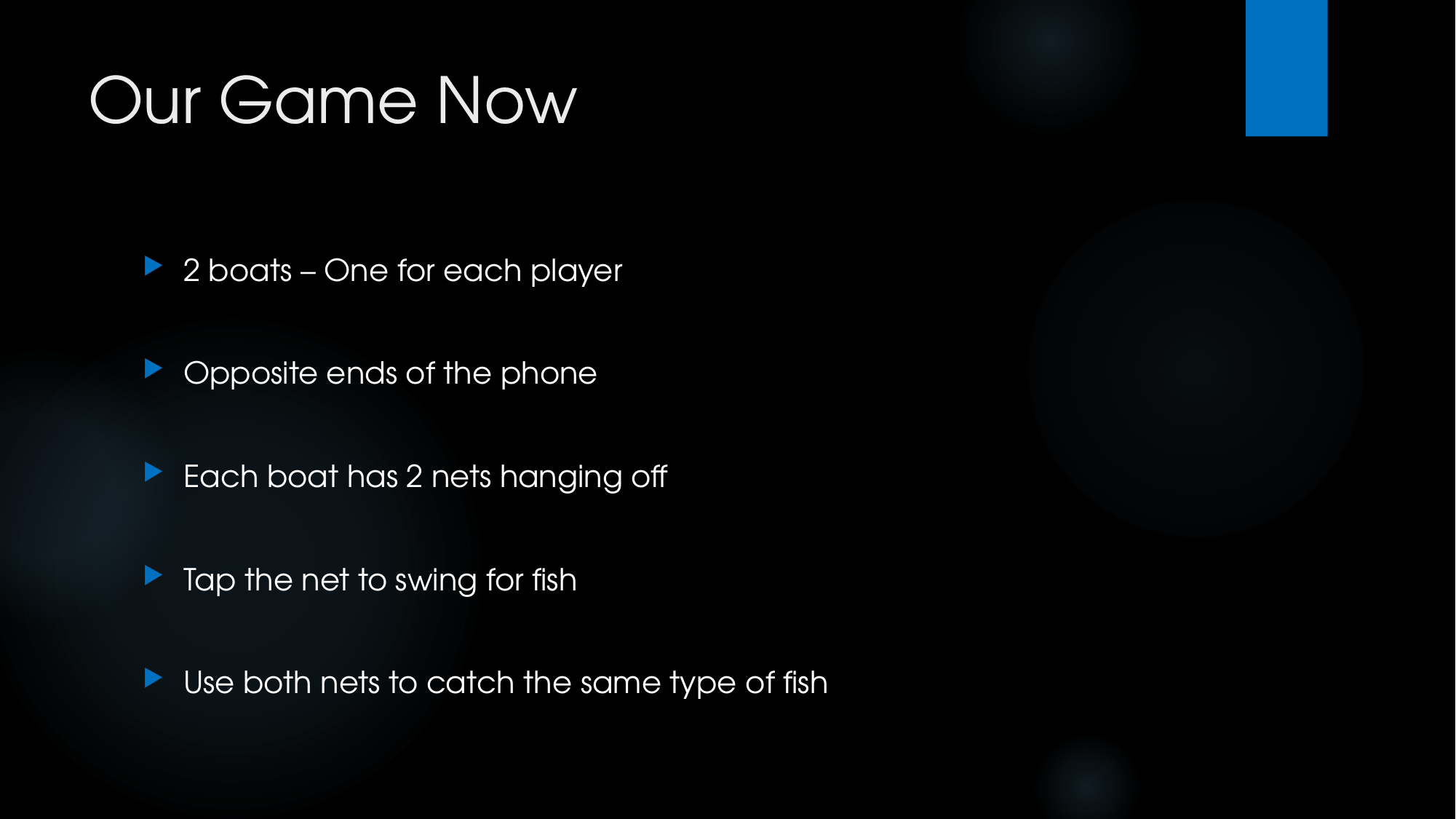

# Our Game Now
2 boats – One for each player

Opposite ends of the phone

Each boat has 2 nets hanging off

Tap the net to swing for fish

Use both nets to catch the same type of fish